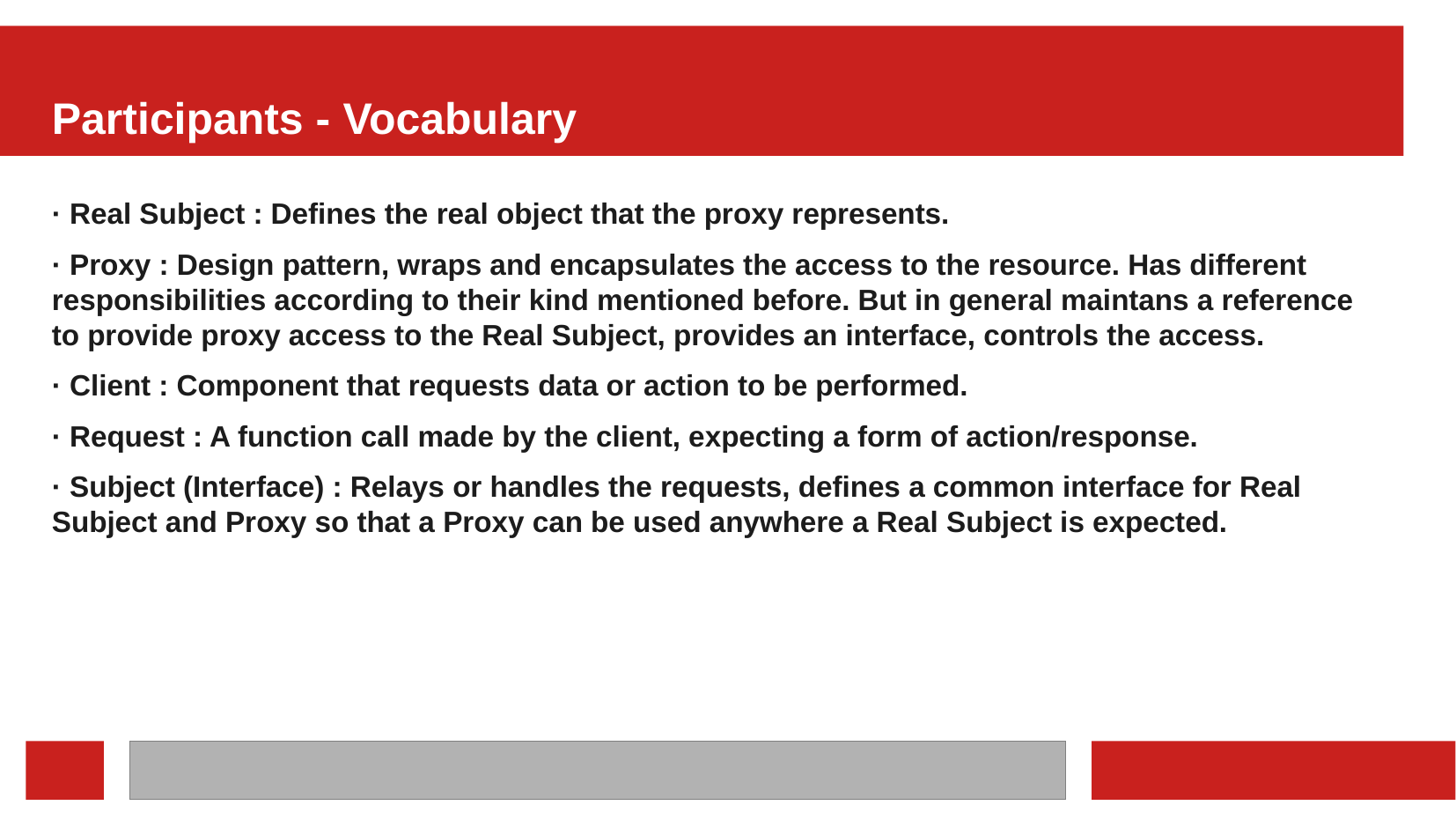

# Participants - Vocabulary
· Real Subject : Defines the real object that the proxy represents.
· Proxy : Design pattern, wraps and encapsulates the access to the resource. Has different responsibilities according to their kind mentioned before. But in general maintans a reference to provide proxy access to the Real Subject, provides an interface, controls the access.
· Client : Component that requests data or action to be performed.
· Request : A function call made by the client, expecting a form of action/response.
· Subject (Interface) : Relays or handles the requests, defines a common interface for Real Subject and Proxy so that a Proxy can be used anywhere a Real Subject is expected.